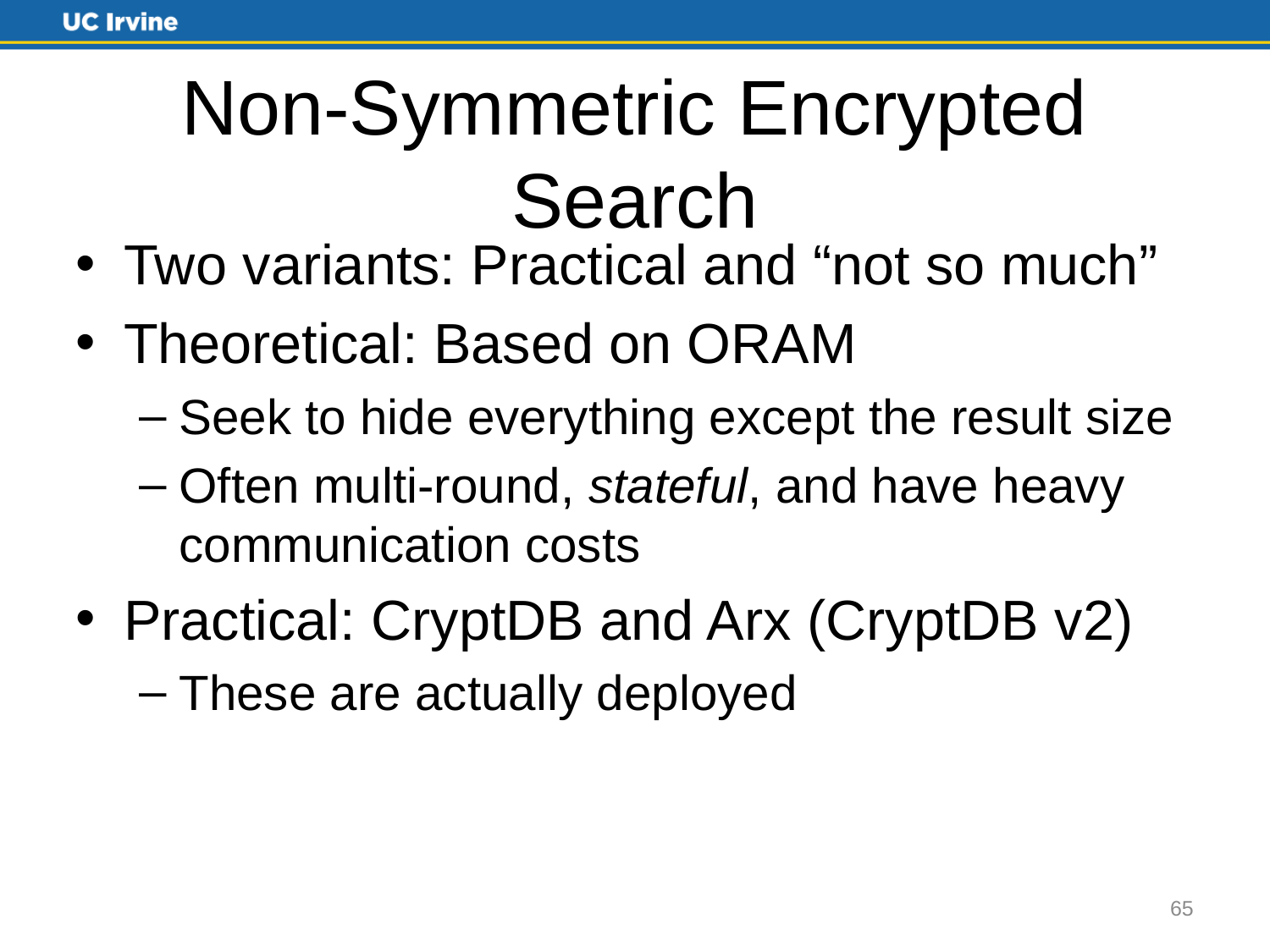

# Non-Symmetric Encrypted Search
Two variants: Practical and “not so much”
Theoretical: Based on ORAM
Seek to hide everything except the result size
Often multi-round, stateful, and have heavy communication costs
Practical: CryptDB and Arx (CryptDB v2)
These are actually deployed

65